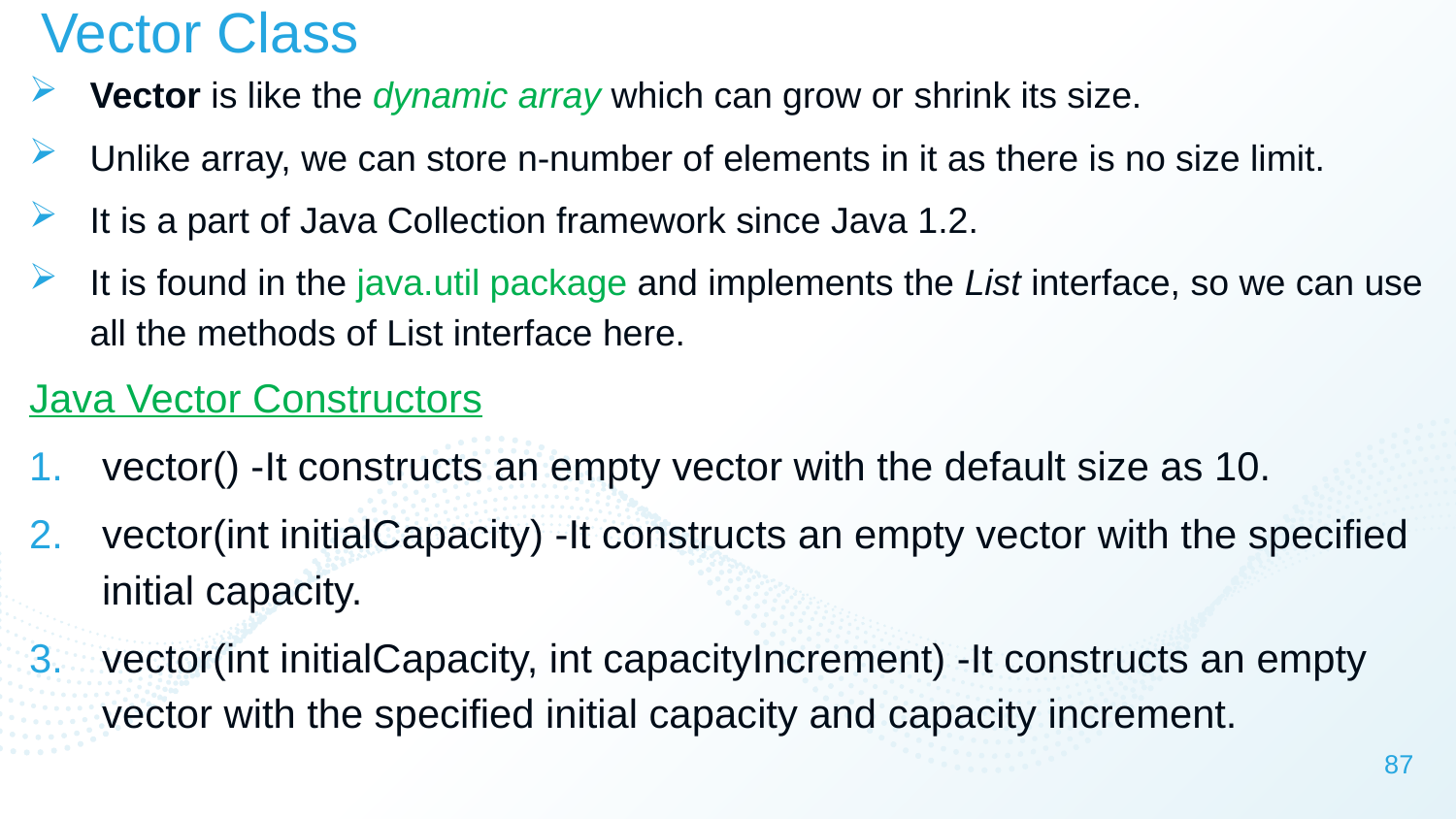

# Vector Class
Vector is like the dynamic array which can grow or shrink its size.
Unlike array, we can store n-number of elements in it as there is no size limit.
It is a part of Java Collection framework since Java 1.2.
It is found in the java.util package and implements the List interface, so we can use all the methods of List interface here.
Java Vector Constructors
vector() -It constructs an empty vector with the default size as 10.
vector(int initialCapacity) -It constructs an empty vector with the specified initial capacity.
vector(int initialCapacity, int capacityIncrement) -It constructs an empty vector with the specified initial capacity and capacity increment.
87